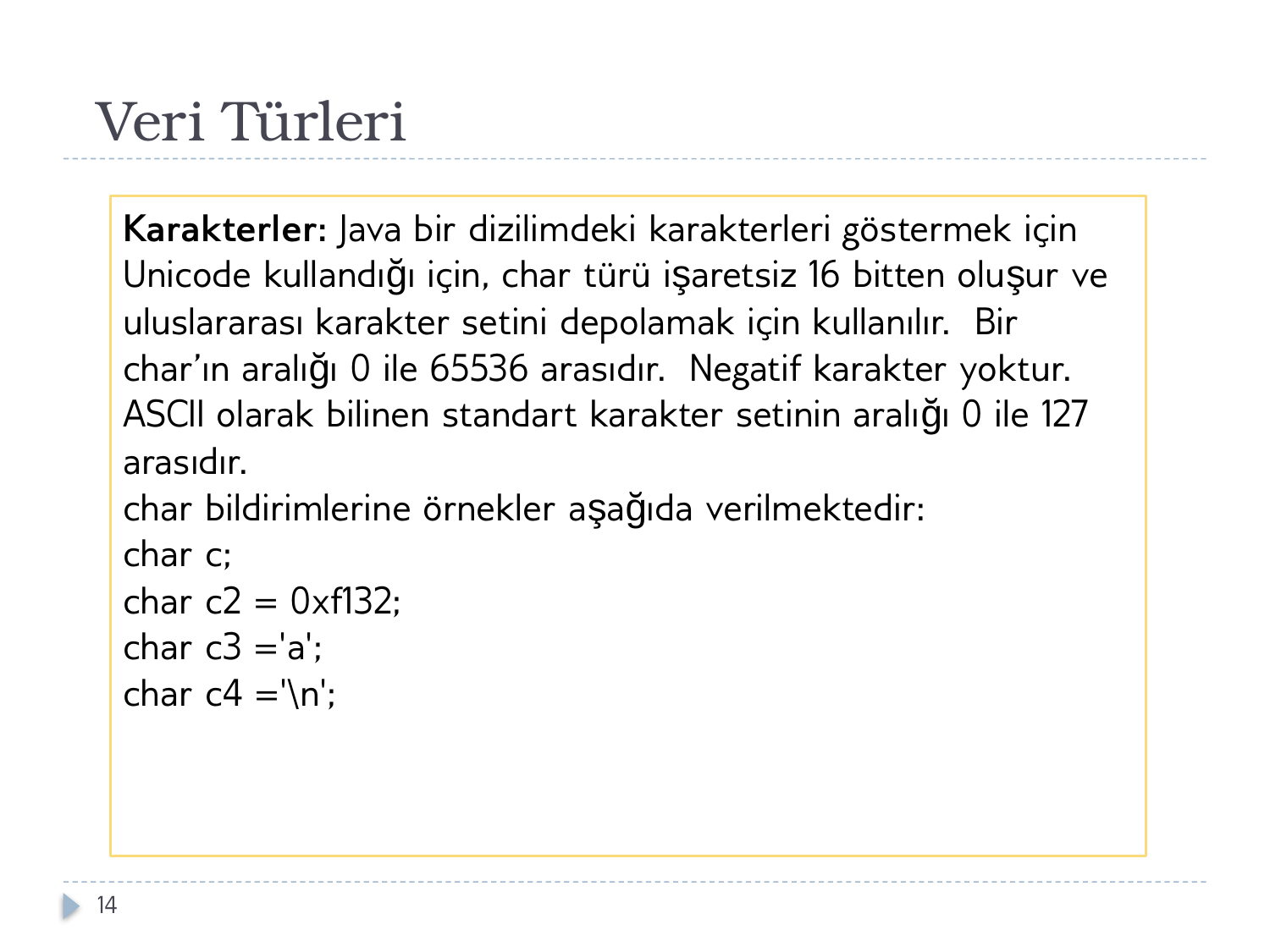

Değişken, sabit tanımlamaları gerçekleştirebilir
Veri Türleri
Karakterler: Java bir dizilimdeki karakterleri göstermek için Unicode kullandığı için, char türü işaretsiz 16 bitten oluşur ve uluslararası karakter setini depolamak için kullanılır.  Bir char’ın aralığı 0 ile 65536 arasıdır.  Negatif karakter yoktur.  ASCII olarak bilinen standart karakter setinin aralığı 0 ile 127 arasıdır.
char bildirimlerine örnekler aşağıda verilmektedir:
char c;
char c2 = 0xf132;
char c3 ='a';
char c4 ='\n';

14